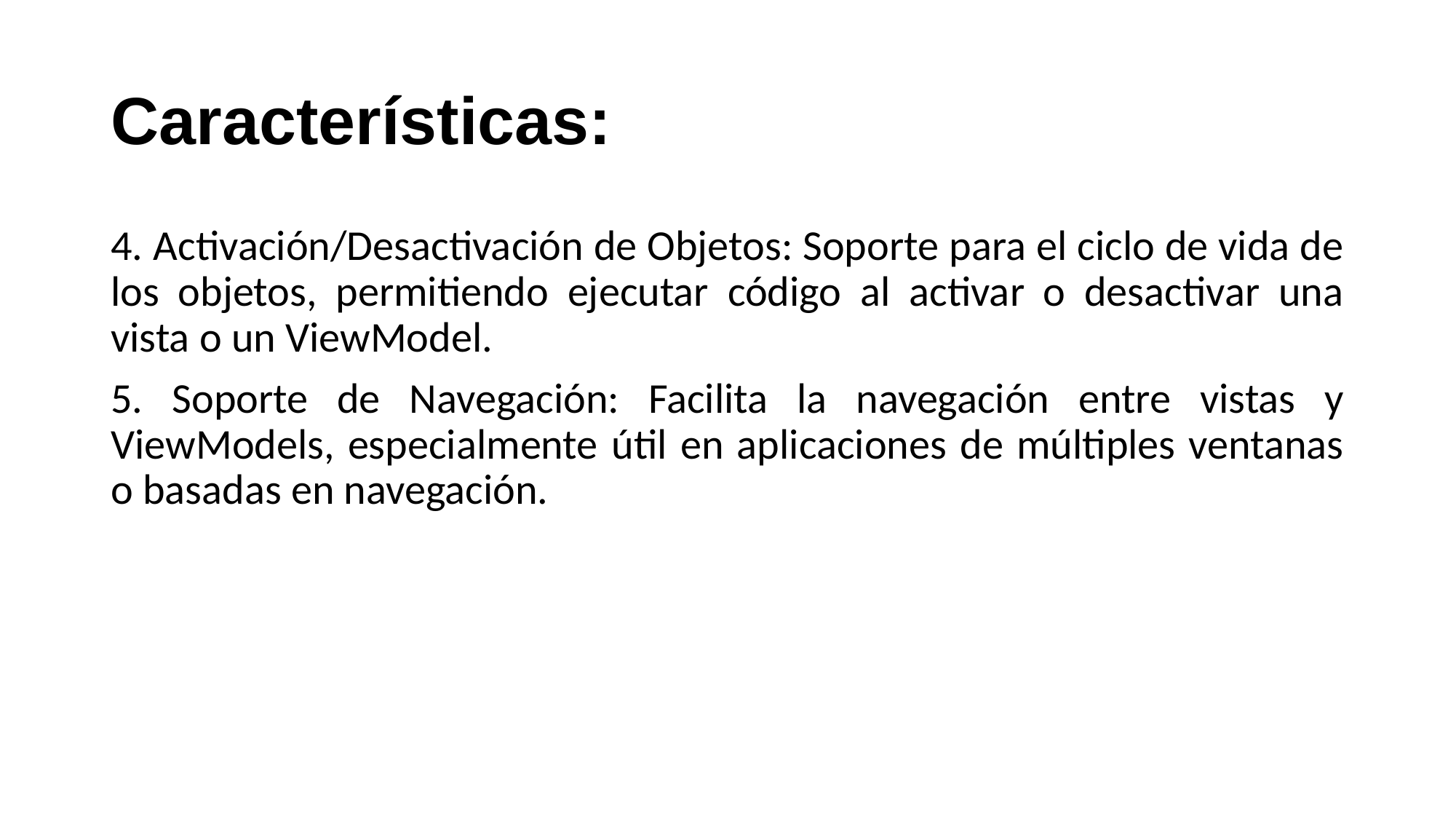

# Características:
4. Activación/Desactivación de Objetos: Soporte para el ciclo de vida de los objetos, permitiendo ejecutar código al activar o desactivar una vista o un ViewModel.
5. Soporte de Navegación: Facilita la navegación entre vistas y ViewModels, especialmente útil en aplicaciones de múltiples ventanas o basadas en navegación.